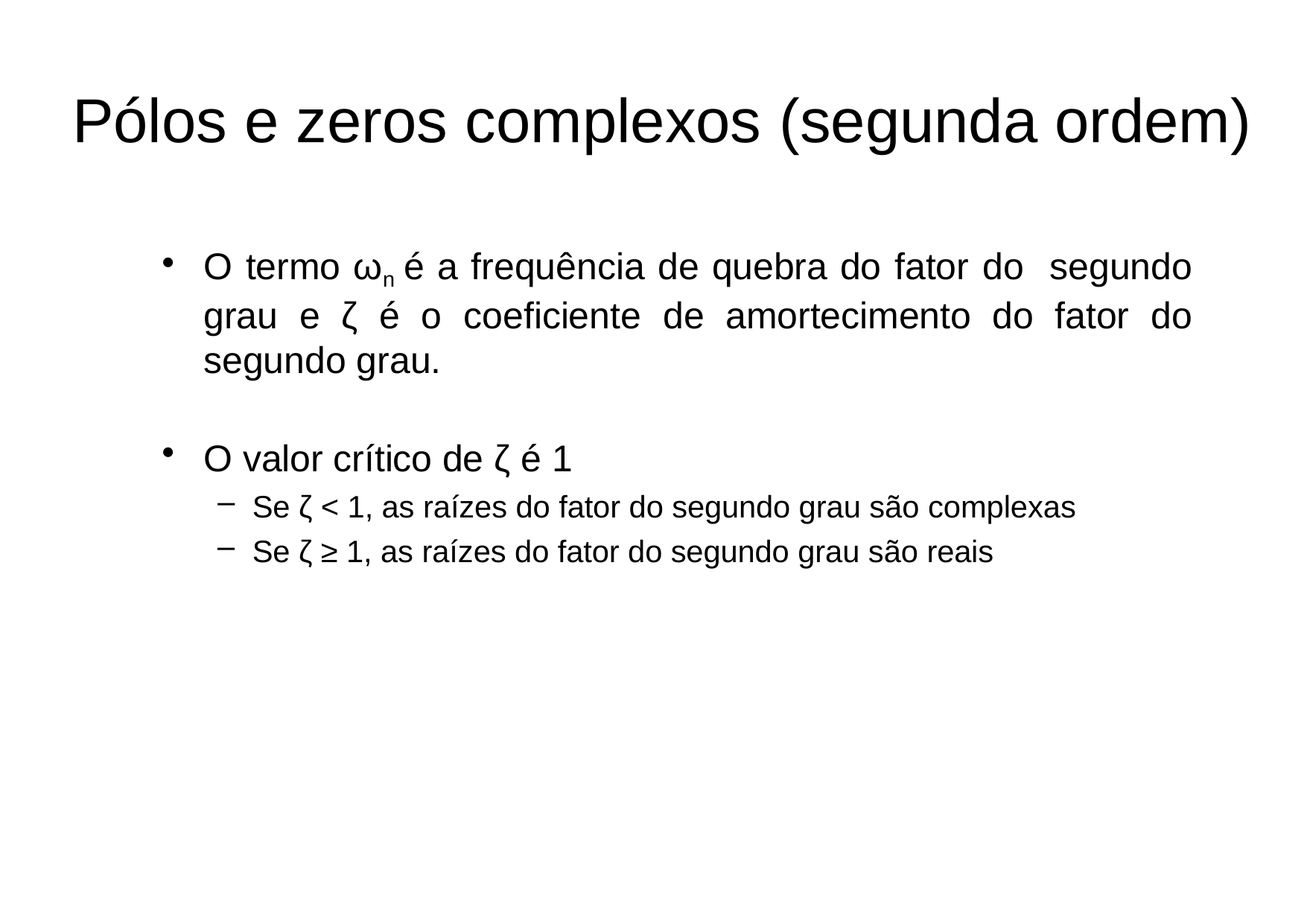

# Pólos e zeros complexos (segunda ordem)
O termo ωn é a frequência de quebra do fator do  segundo grau e ζ é o coeficiente de amortecimento do fator do segundo grau.

O valor crítico de ζ é 1
Se ζ < 1, as raízes do fator do segundo grau são complexas
Se ζ ≥ 1, as raízes do fator do segundo grau são reais